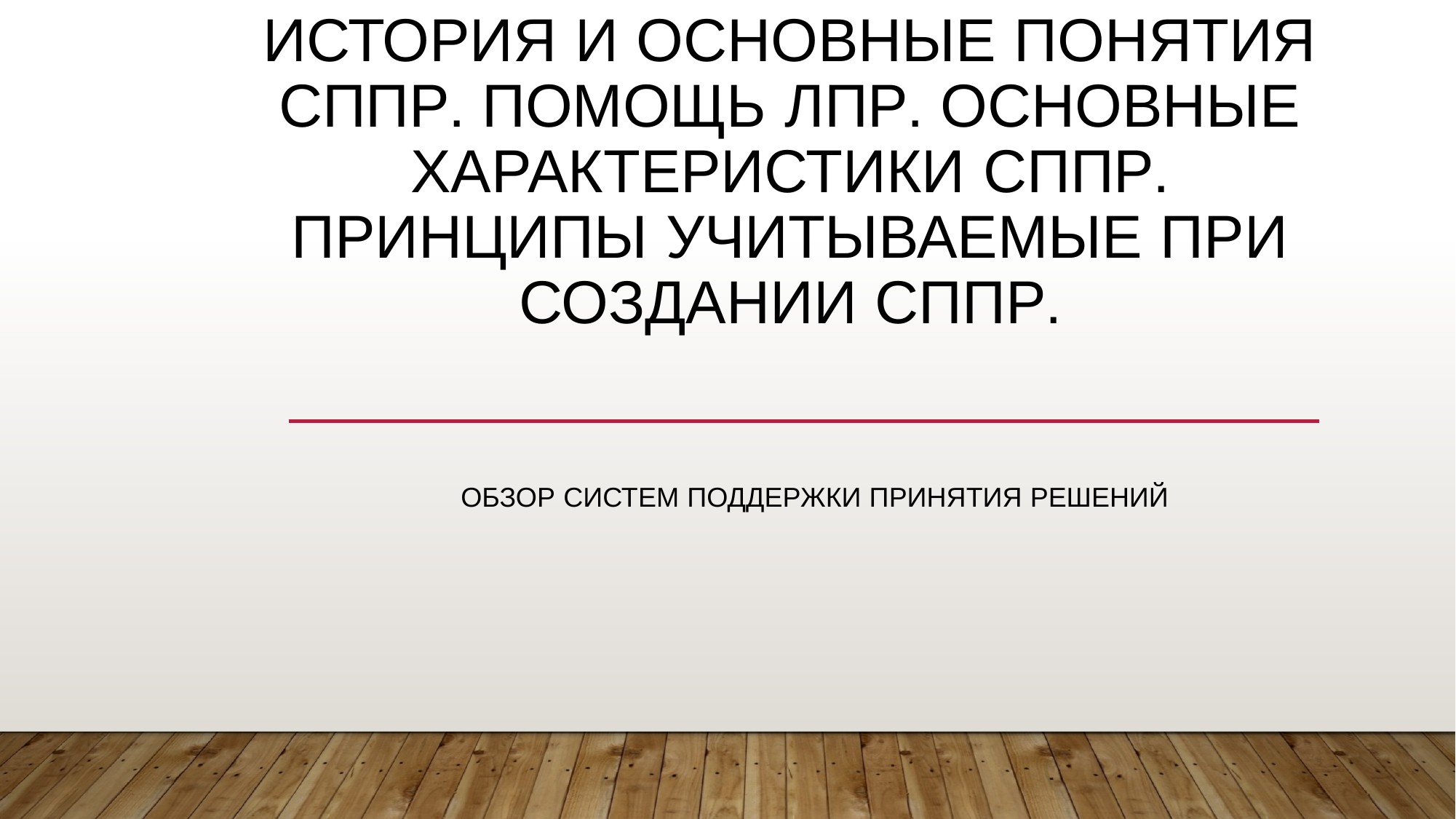

# История и основные понятия сппр. Помощь ЛПР. Основные характеристики сппр. Принципы учитываемые при создании сппр.
Обзор систем поддержки принятия решений